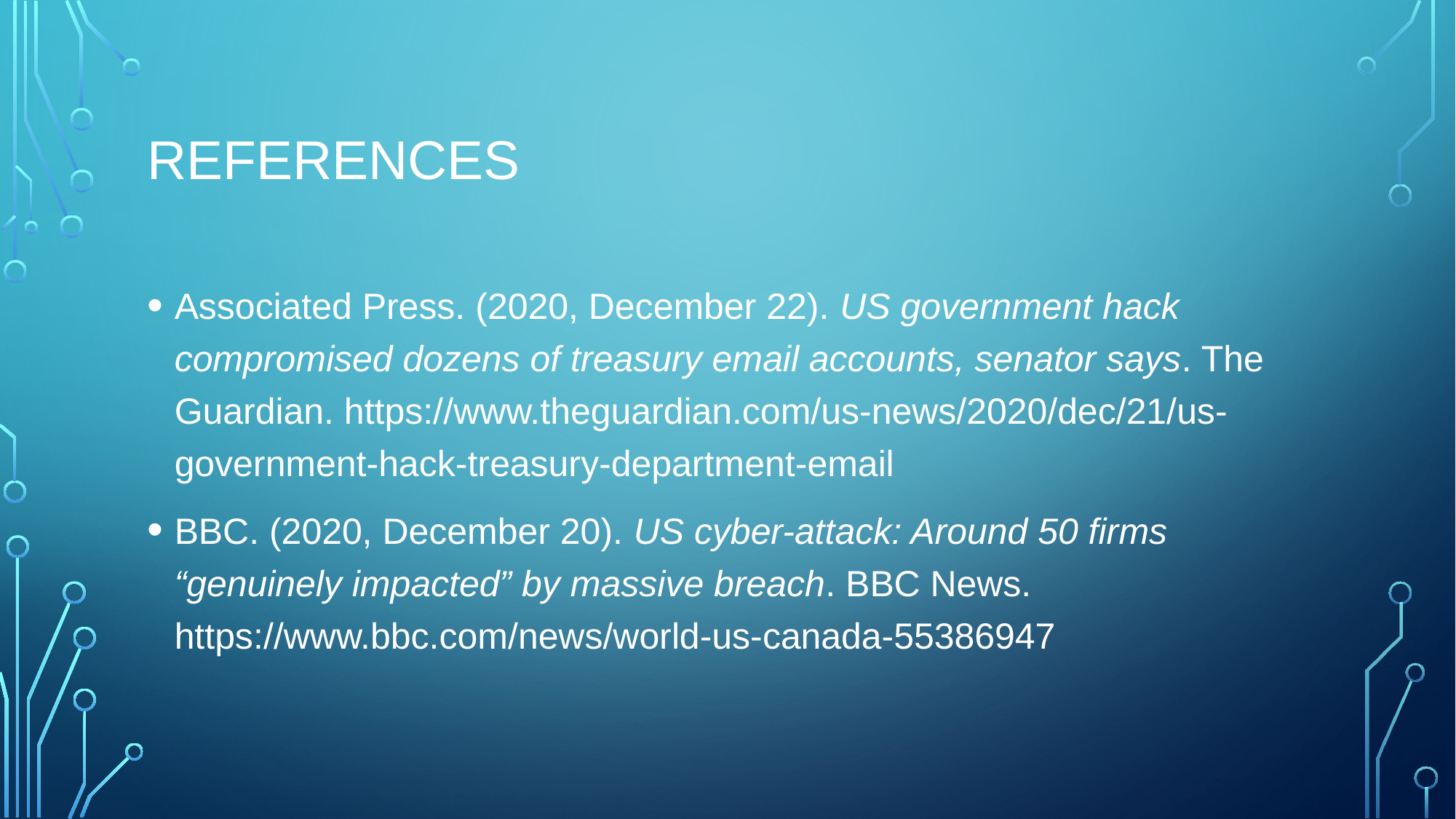

# References
Associated Press. (2020, December 22). US government hack compromised dozens of treasury email accounts, senator says. The Guardian. https://www.theguardian.com/us-news/2020/dec/21/us-government-hack-treasury-department-email
BBC. (2020, December 20). US cyber-attack: Around 50 firms “genuinely impacted” by massive breach. BBC News. https://www.bbc.com/news/world-us-canada-55386947